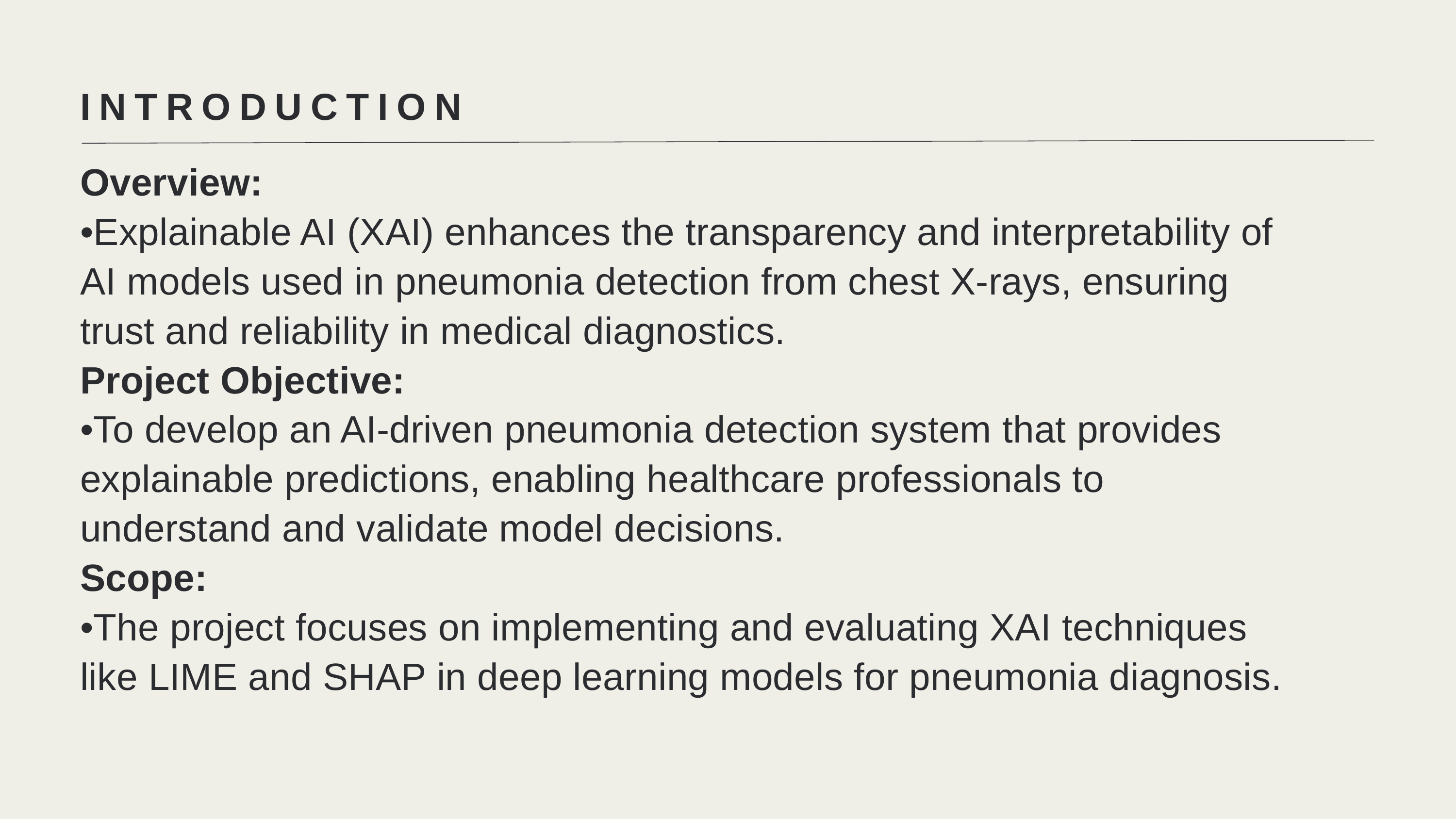

INTRODUCTION

Overview:
•Explainable AI (XAI) enhances the transparency and interpretability of AI models used in pneumonia detection from chest X-rays, ensuring trust and reliability in medical diagnostics.
Project Objective:
•To develop an AI-driven pneumonia detection system that provides explainable predictions, enabling healthcare professionals to understand and validate model decisions.
Scope:
•The project focuses on implementing and evaluating XAI techniques like LIME and SHAP in deep learning models for pneumonia diagnosis.